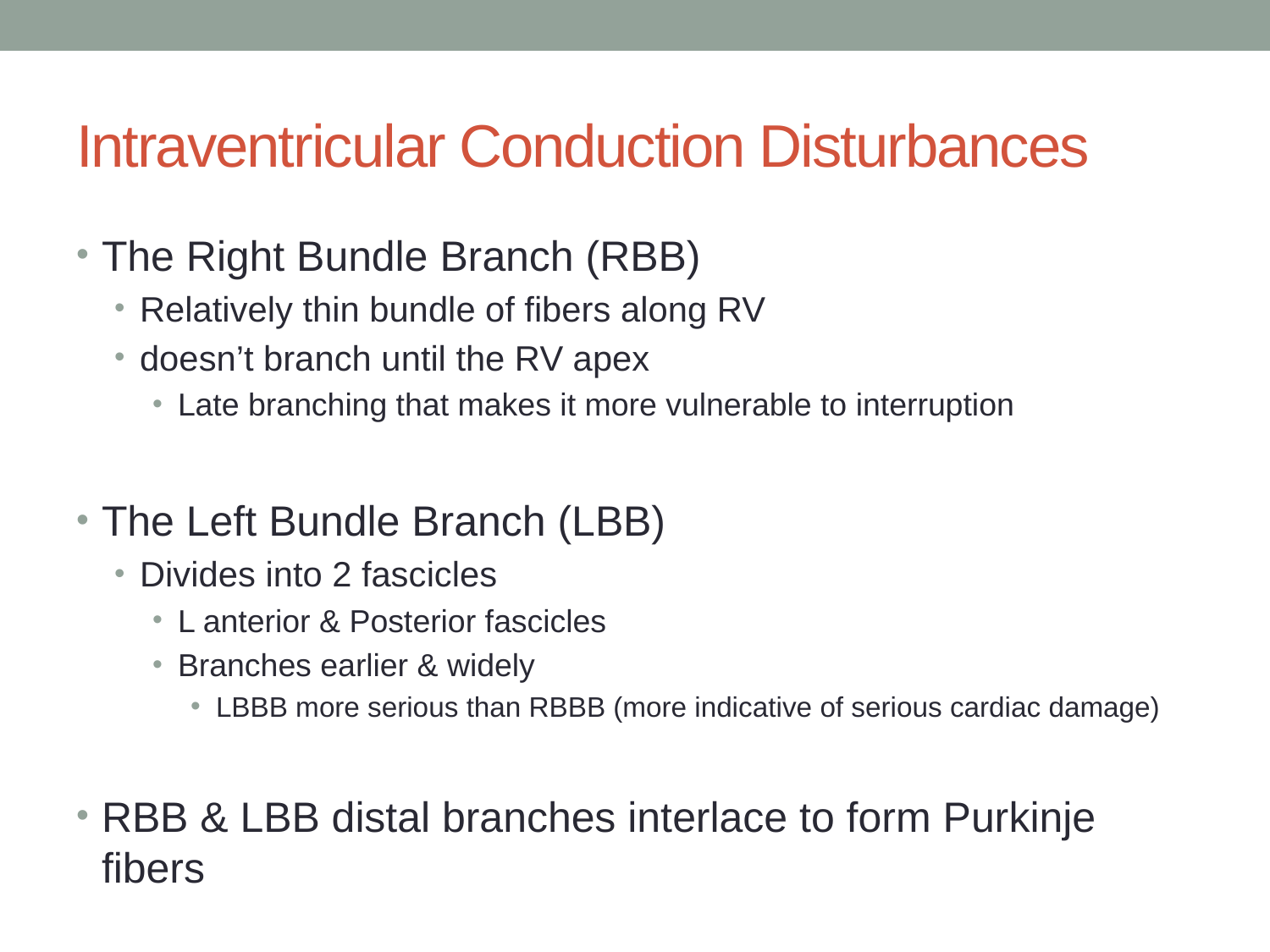

# Intraventricular Conduction Disturbances
The Right Bundle Branch (RBB)
Relatively thin bundle of fibers along RV
doesn’t branch until the RV apex
Late branching that makes it more vulnerable to interruption

The Left Bundle Branch (LBB)
Divides into 2 fascicles
L anterior & Posterior fascicles
Branches earlier & widely
LBBB more serious than RBBB (more indicative of serious cardiac damage)

RBB & LBB distal branches interlace to form Purkinje fibers